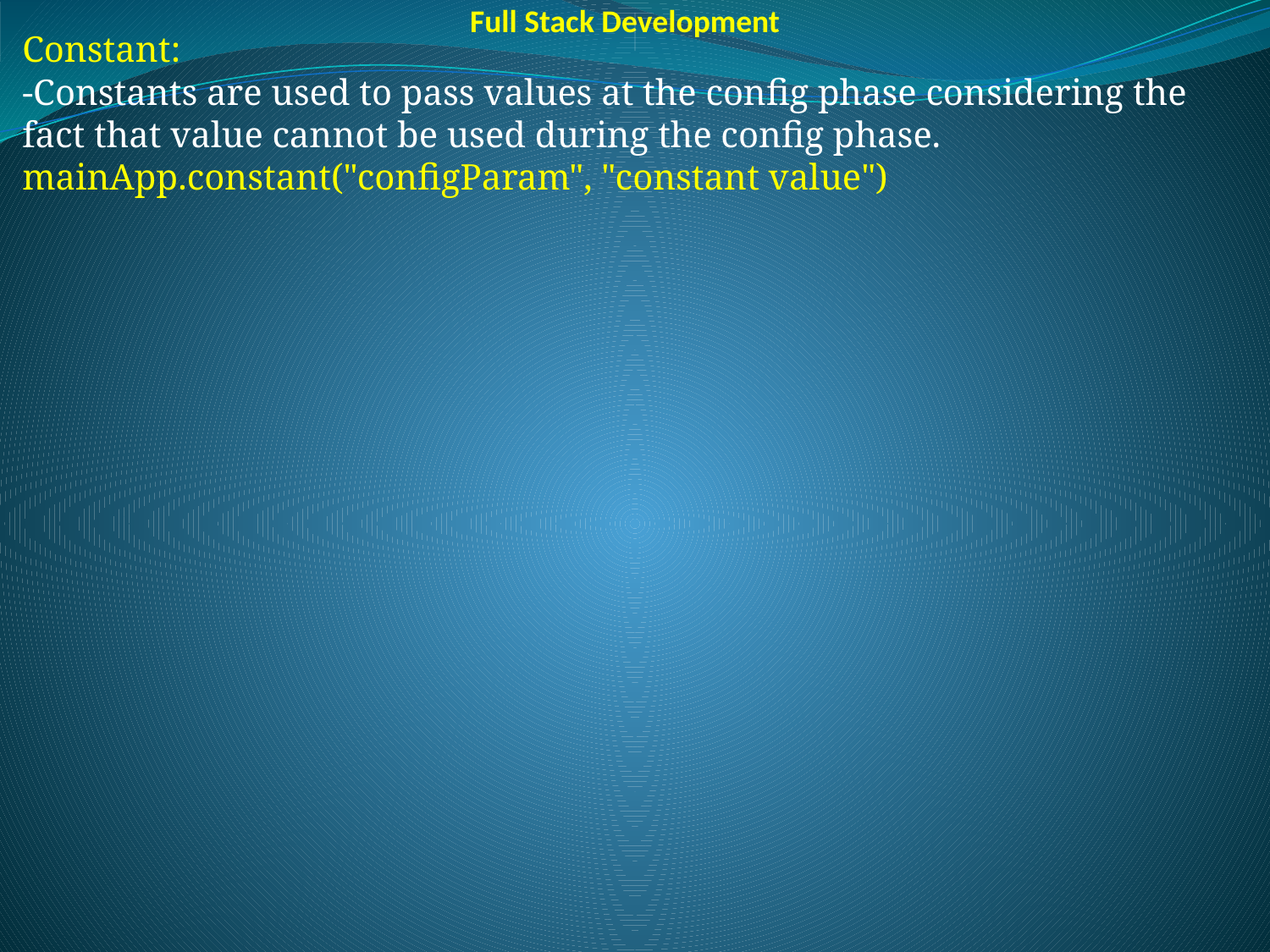

Full Stack Development

Constant:
-Constants are used to pass values at the config phase considering the fact that value cannot be used during the config phase.
mainApp.constant("configParam", "constant value")